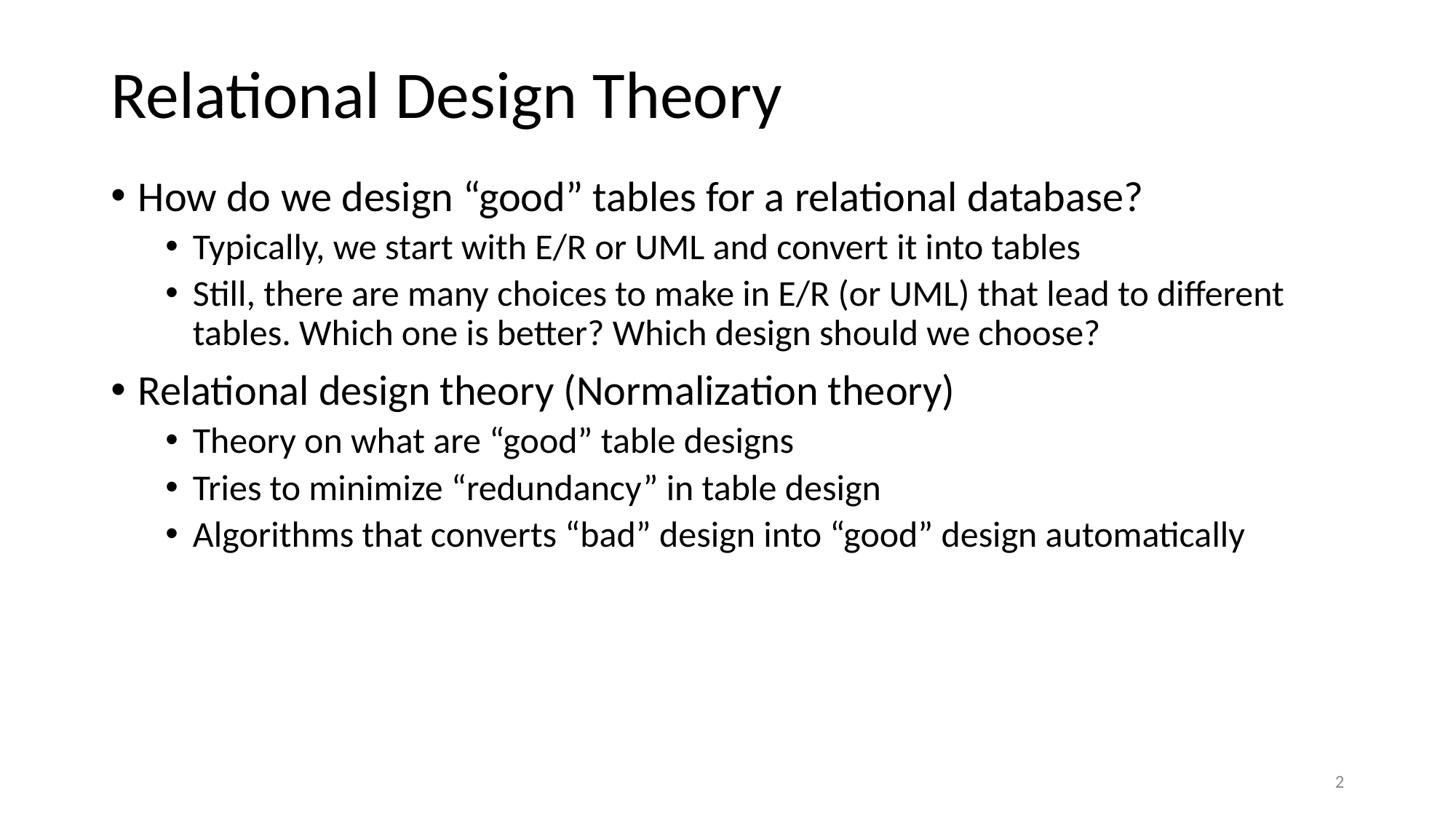

# Relational Design Theory
How do we design “good” tables for a relational database?
Typically, we start with E/R or UML and convert it into tables
Still, there are many choices to make in E/R (or UML) that lead to different tables. Which one is better? Which design should we choose?
Relational design theory (Normalization theory)
Theory on what are “good” table designs
Tries to minimize “redundancy” in table design
Algorithms that converts “bad” design into “good” design automatically
2